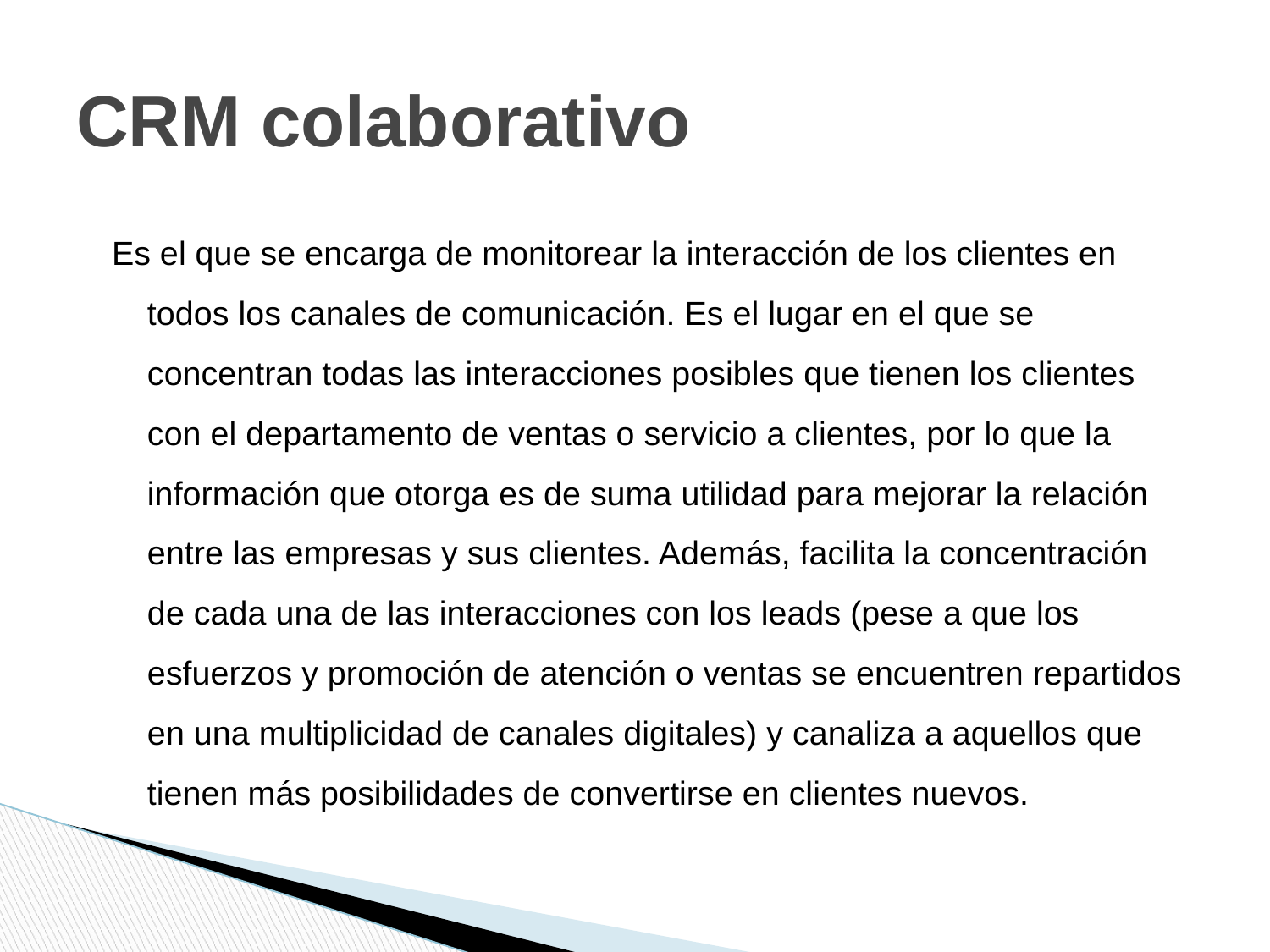

# CRM colaborativo
Es el que se encarga de monitorear la interacción de los clientes en todos los canales de comunicación. Es el lugar en el que se concentran todas las interacciones posibles que tienen los clientes con el departamento de ventas o servicio a clientes, por lo que la información que otorga es de suma utilidad para mejorar la relación entre las empresas y sus clientes. Además, facilita la concentración de cada una de las interacciones con los leads (pese a que los esfuerzos y promoción de atención o ventas se encuentren repartidos en una multiplicidad de canales digitales) y canaliza a aquellos que tienen más posibilidades de convertirse en clientes nuevos.